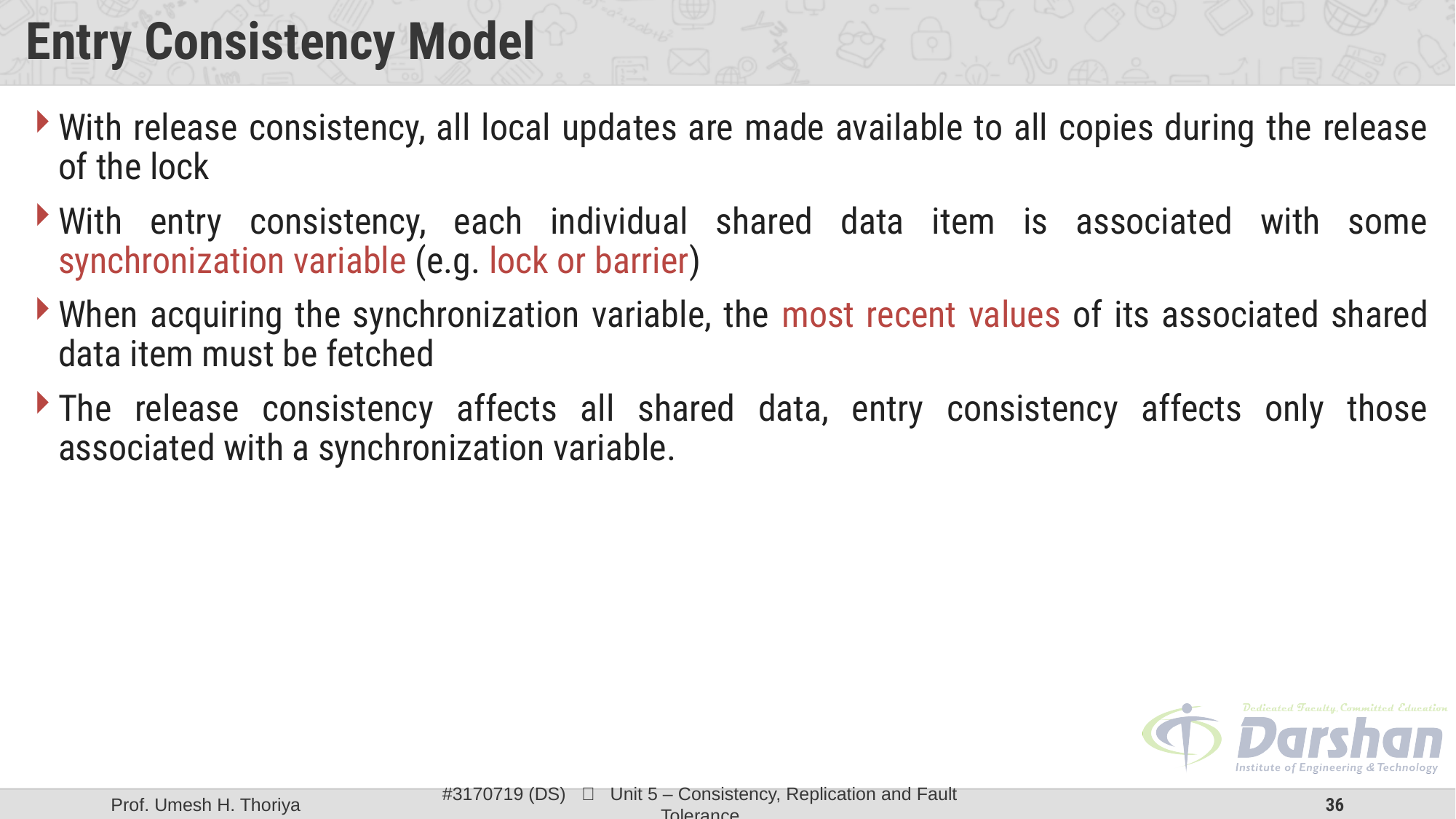

# Entry Consistency Model
With release consistency, all local updates are made available to all copies during the release of the lock
With entry consistency, each individual shared data item is associated with some synchronization variable (e.g. lock or barrier)
When acquiring the synchronization variable, the most recent values of its associated shared data item must be fetched
The release consistency affects all shared data, entry consistency affects only those associated with a synchronization variable.